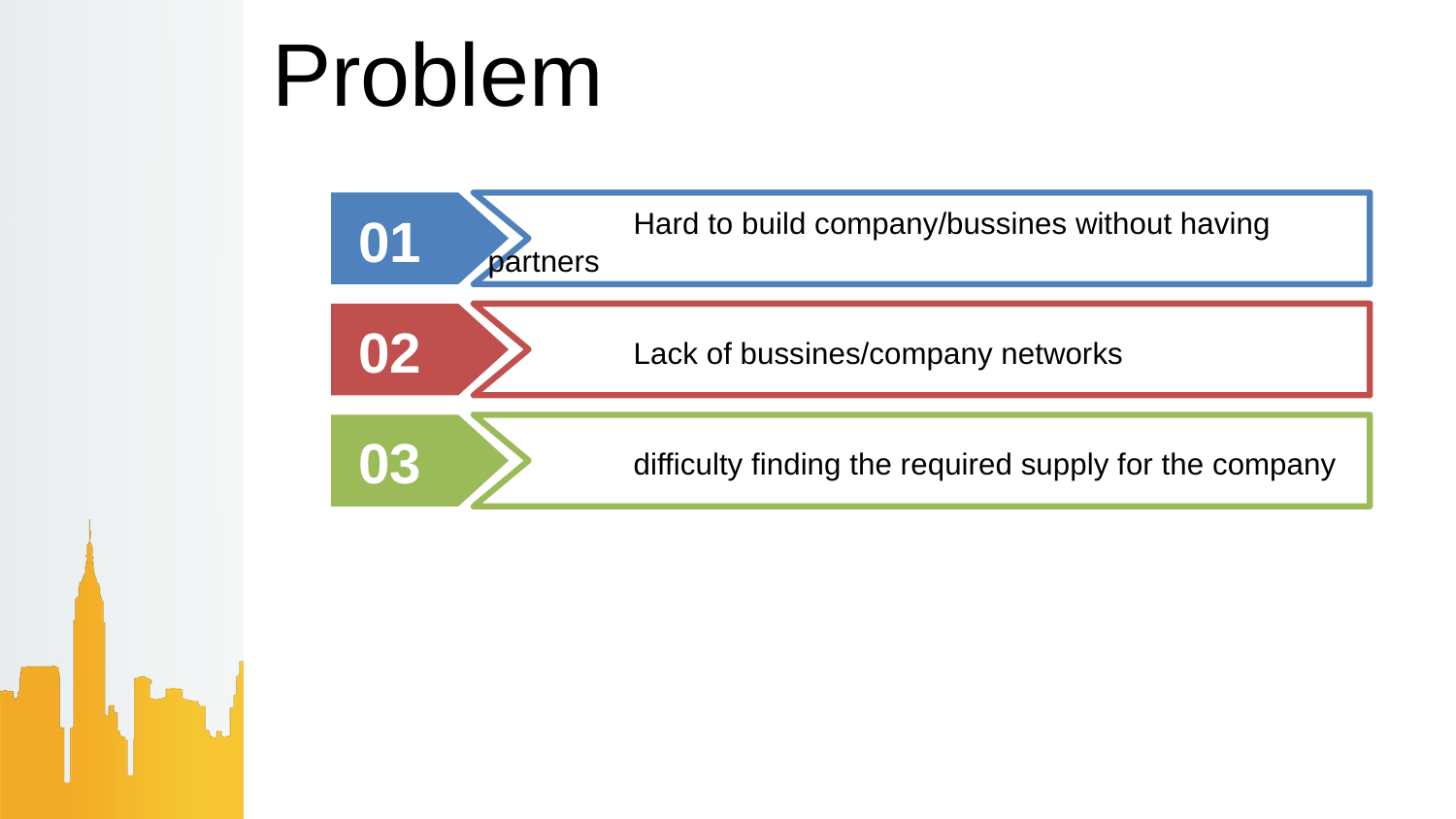

Problem

	Hard to build company/bussines without having partners
01

	Lack of bussines/company networks
02

	difficulty finding the required supply for the company
03
04
05